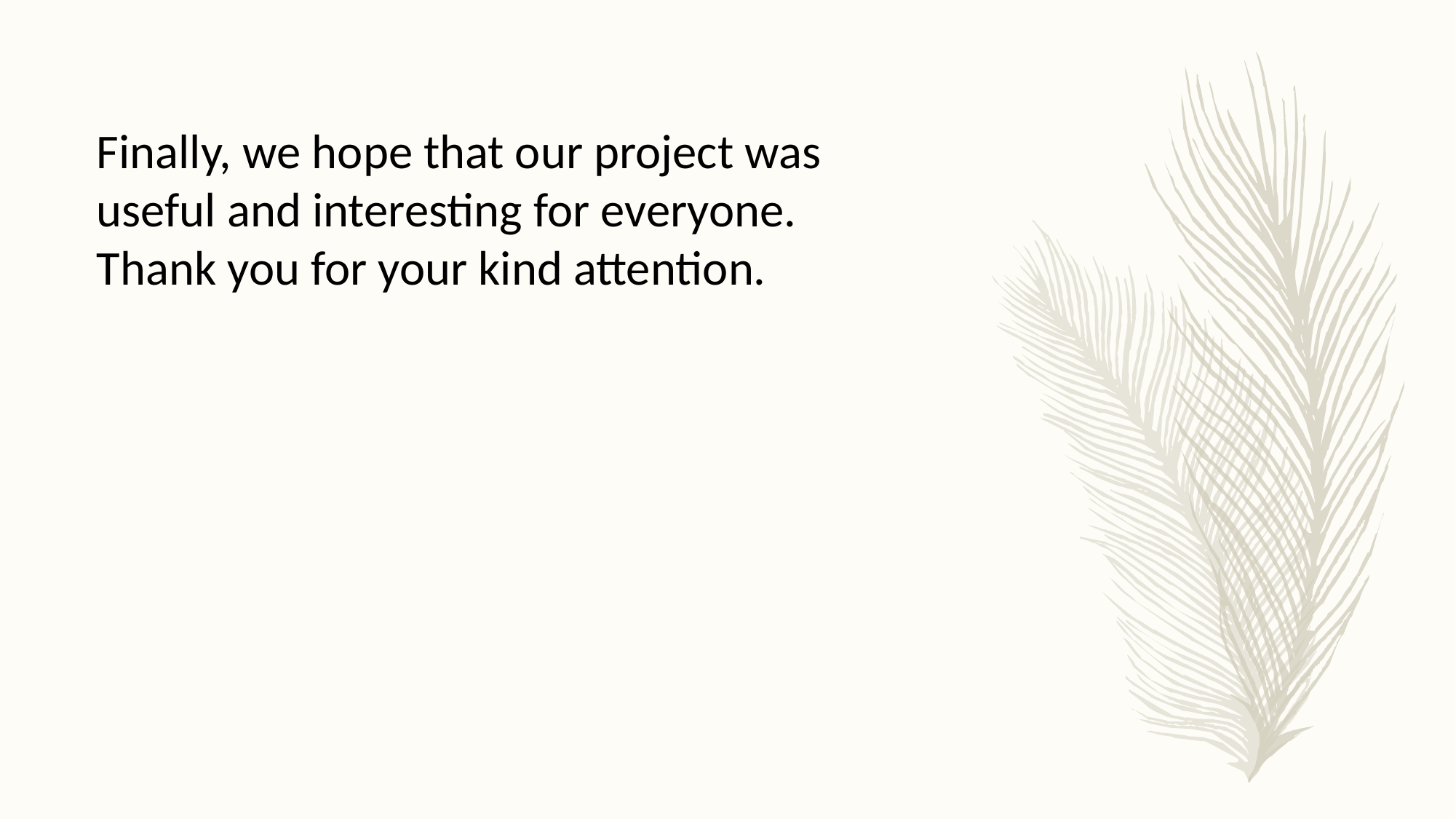

Finally, we hope that our project was useful and interesting for everyone.
Thank you for your kind attention.